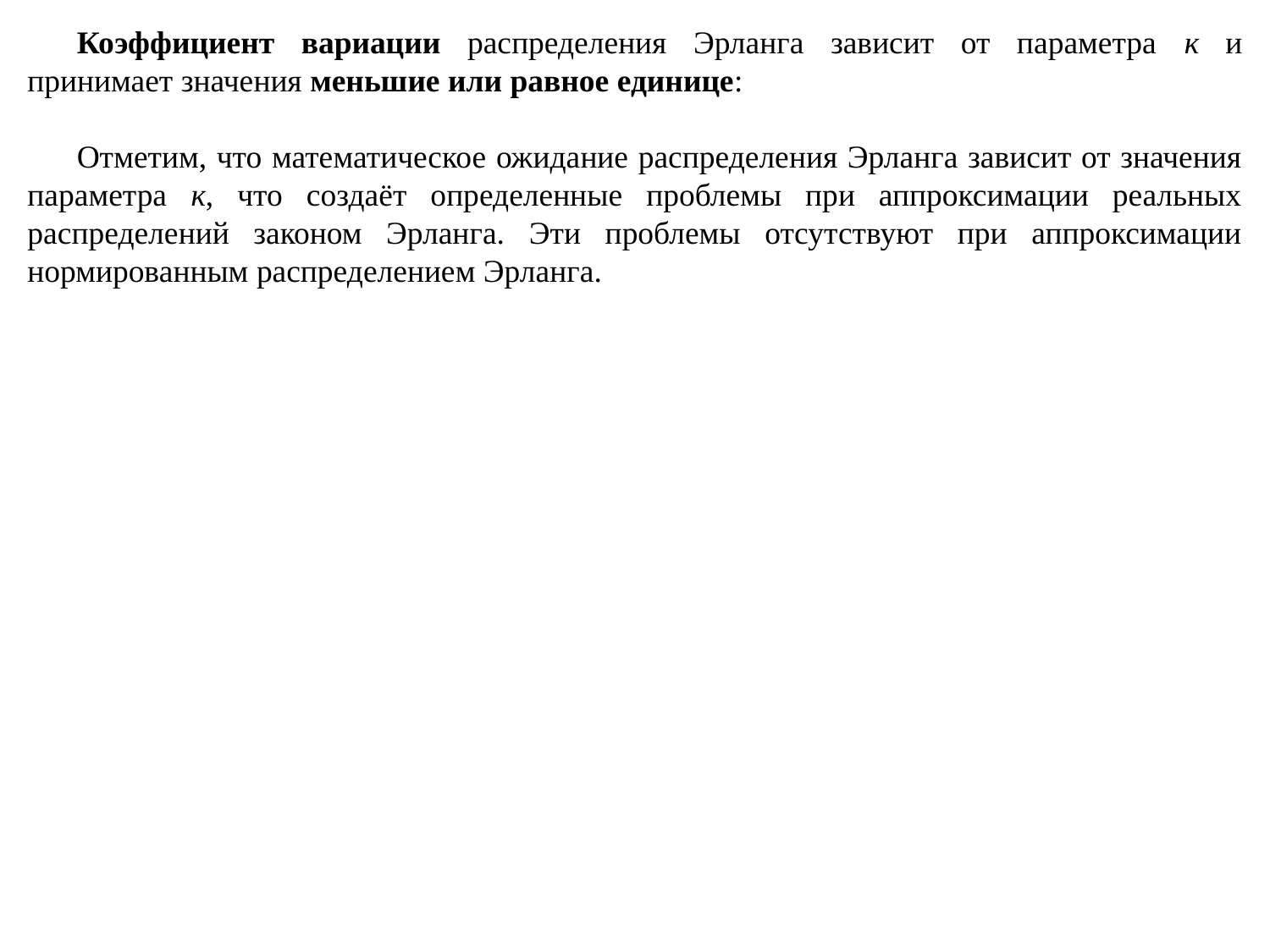

Коэффициент вариации распределения Эрланга зависит от параметра к и принимает значения меньшие или равное единице:

Отметим, что математическое ожидание распределения Эрланга зависит от значения параметра к, что создаёт определенные проблемы при аппроксимации реальных распределений законом Эрланга. Эти проблемы отсутствуют при аппроксимации нормированным распределением Эрланга.